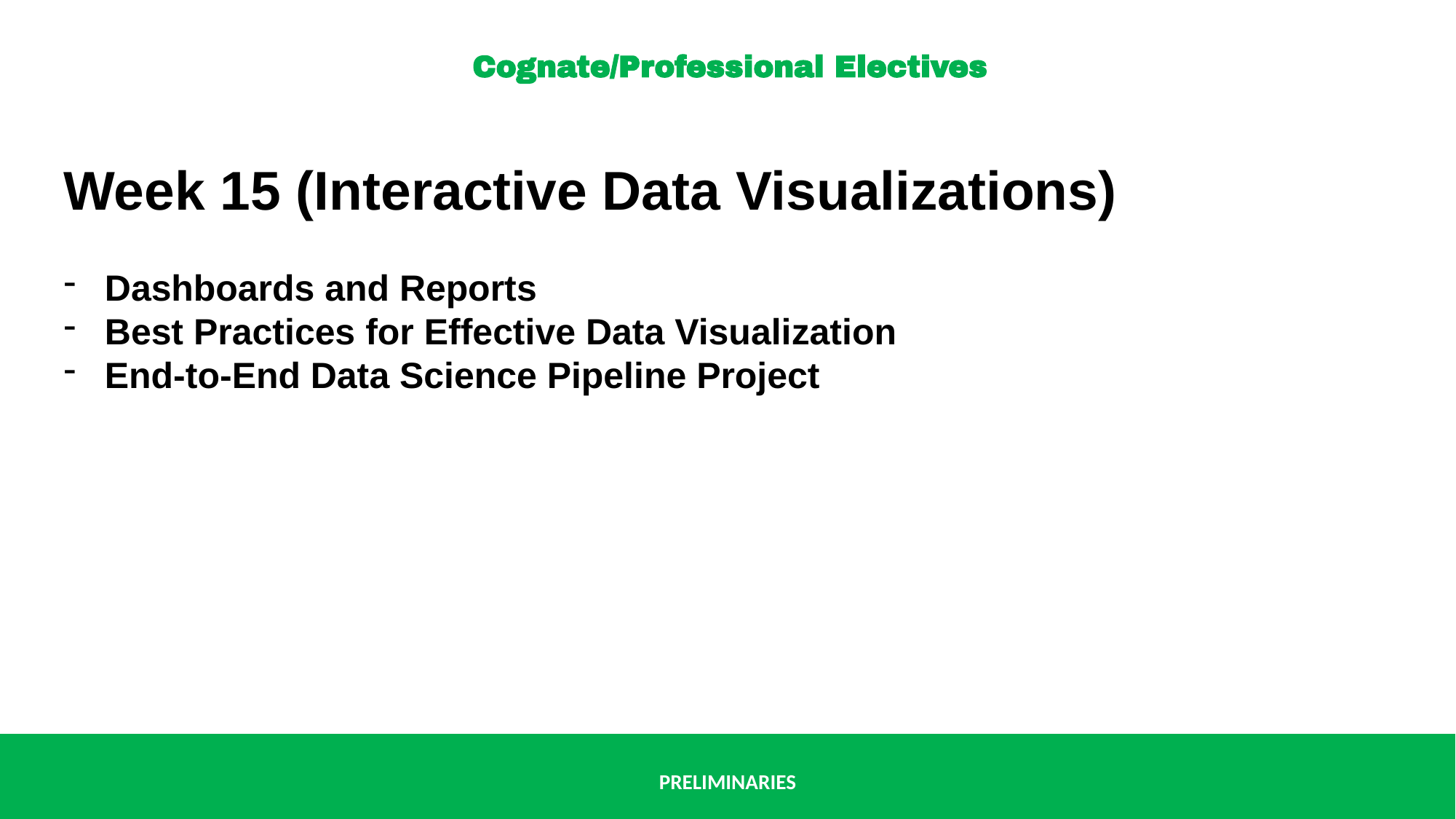

Week 15 (Interactive Data Visualizations)

Dashboards and Reports
Best Practices for Effective Data Visualization
End-to-End Data Science Pipeline Project